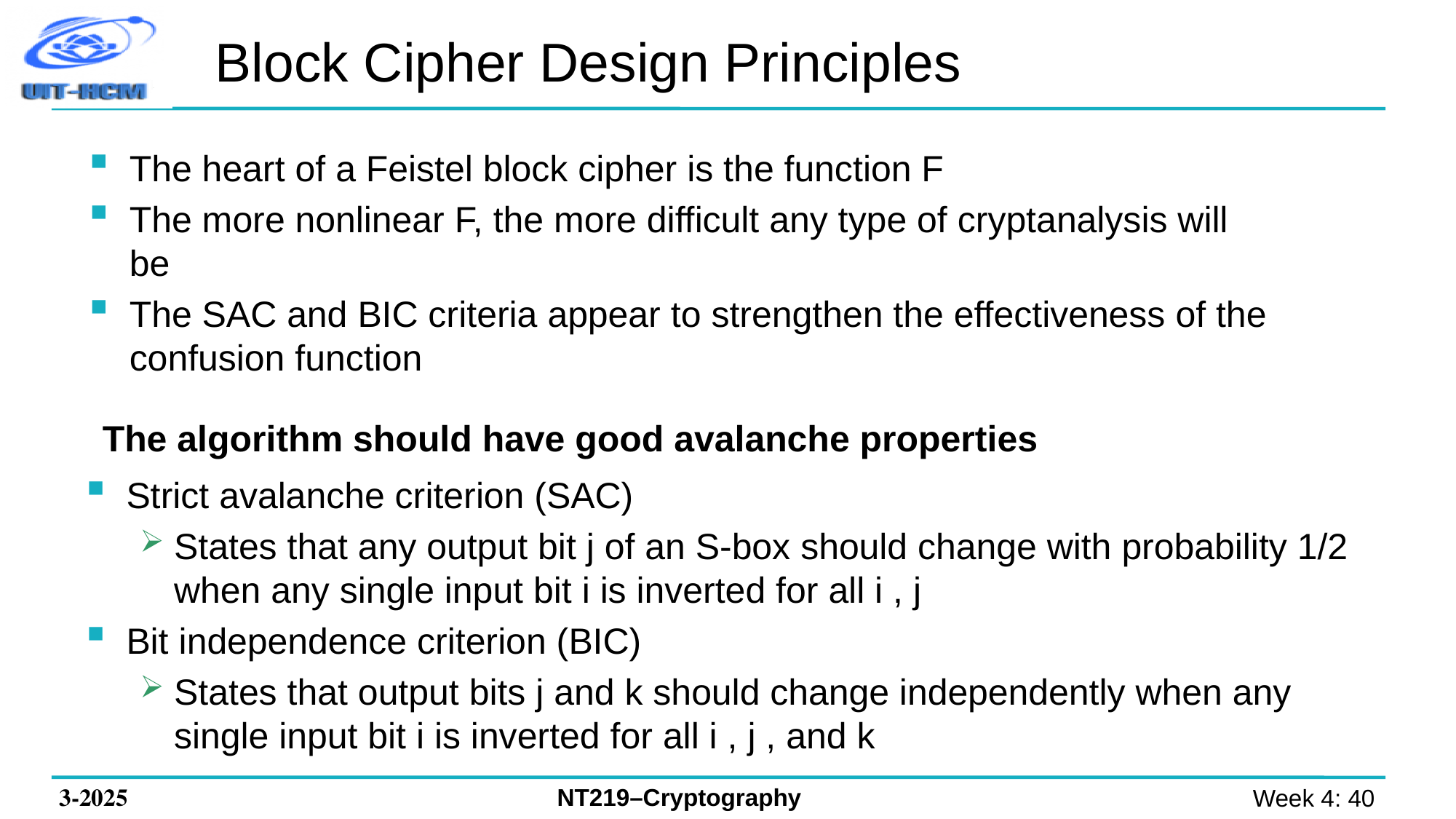

# Block Cipher Design Principles
The heart of a Feistel block cipher is the function F
The more nonlinear F, the more difficult any type of cryptanalysis will be
The SAC and BIC criteria appear to strengthen the effectiveness of the confusion function
The algorithm should have good avalanche properties
Strict avalanche criterion (SAC)
States that any output bit j of an S-box should change with probability 1/2 when any single input bit i is inverted for all i , j
Bit independence criterion (BIC)
States that output bits j and k should change independently when any single input bit i is inverted for all i , j , and k